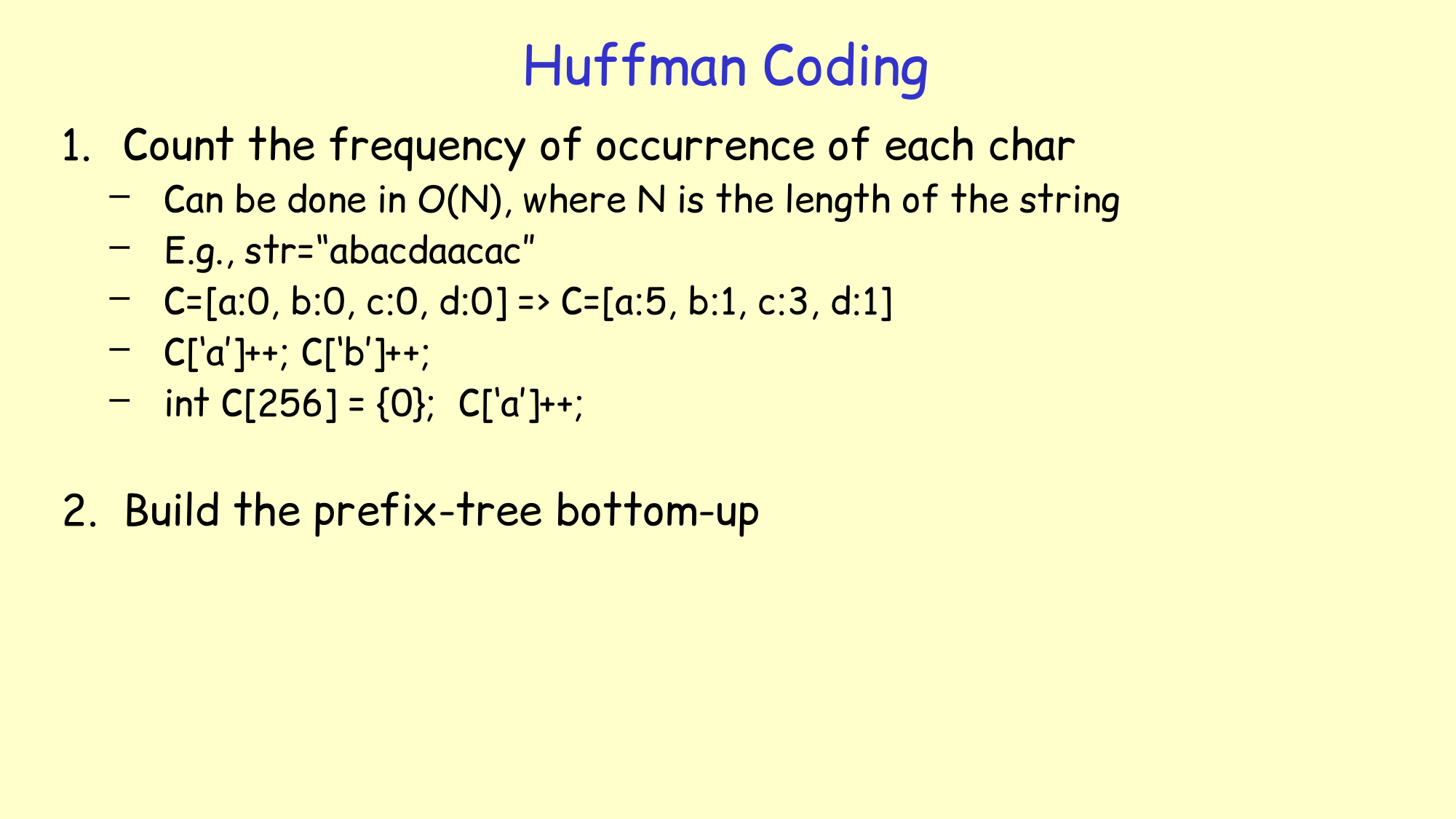

# Huffman Coding
Count the frequency of occurrence of each char
Can be done in O(N), where N is the length of the string
E.g., str=“abacdaacac”
C=[a:0, b:0, c:0, d:0] => C=[a:5, b:1, c:3, d:1]
C[‘a’]++; C[‘b’]++;
int C[256] = {0};  C[‘a’]++;

Build the prefix-tree bottom-up